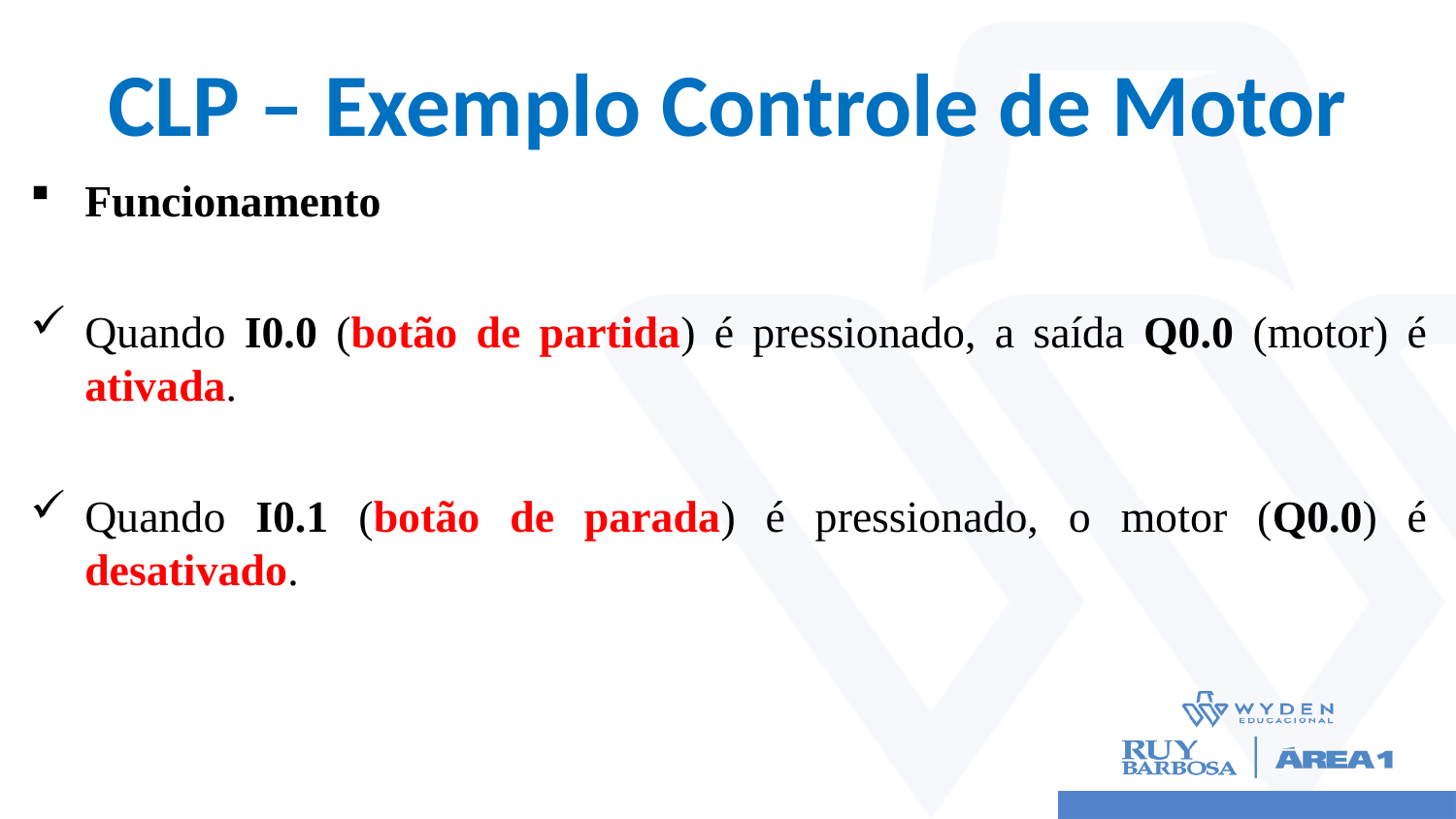

# CLP – Exemplo Controle de Motor
Funcionamento

Quando I0.0 (botão de partida) é pressionado, a saída Q0.0 (motor) é ativada.

Quando I0.1 (botão de parada) é pressionado, o motor (Q0.0) é desativado.